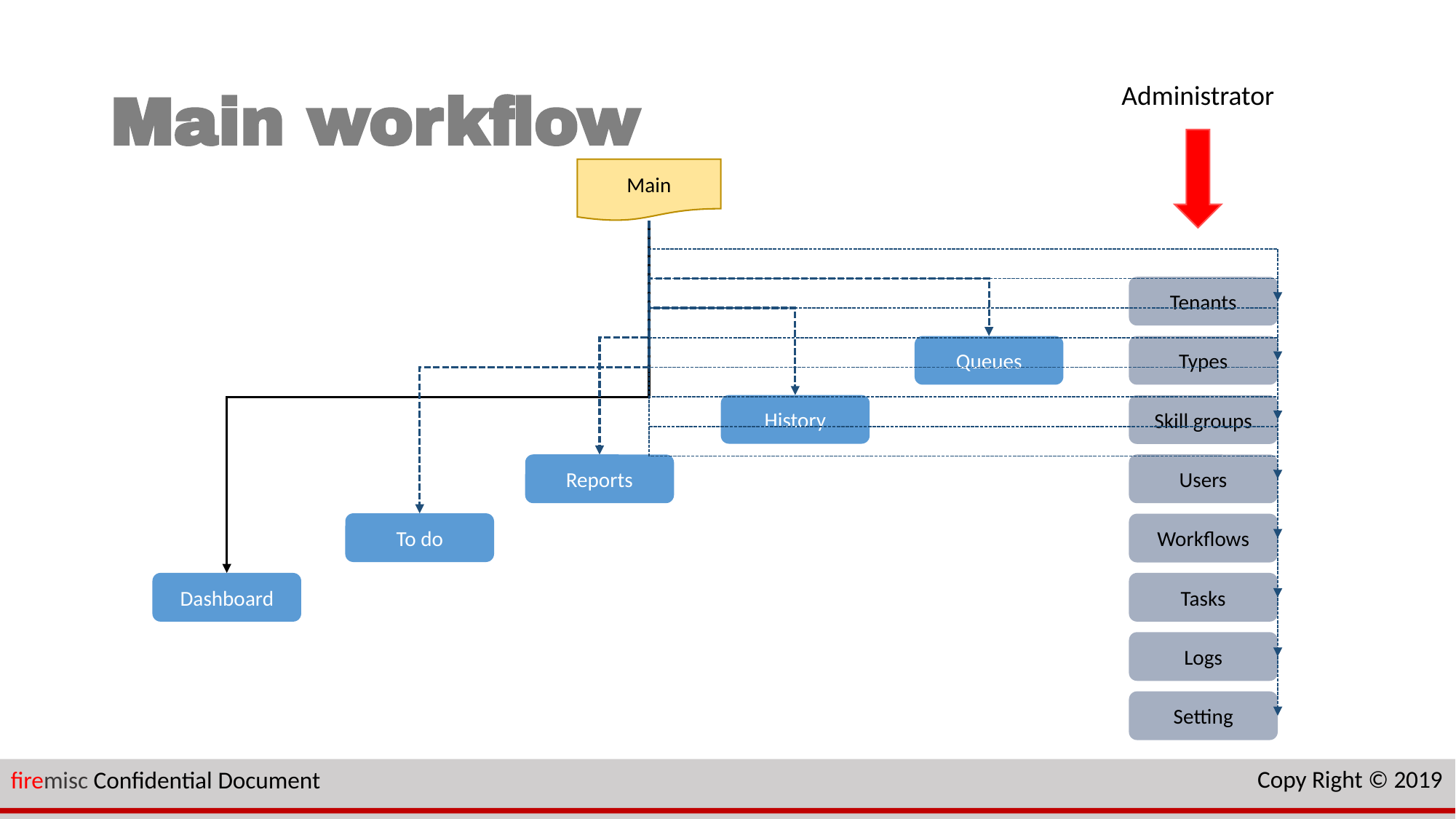

# Main workflow
Administrator

Main
Tenants
Queues
Types
History
Skill groups
Reports
Users
To do
Workflows
Dashboard
Tasks
Logs
Setting